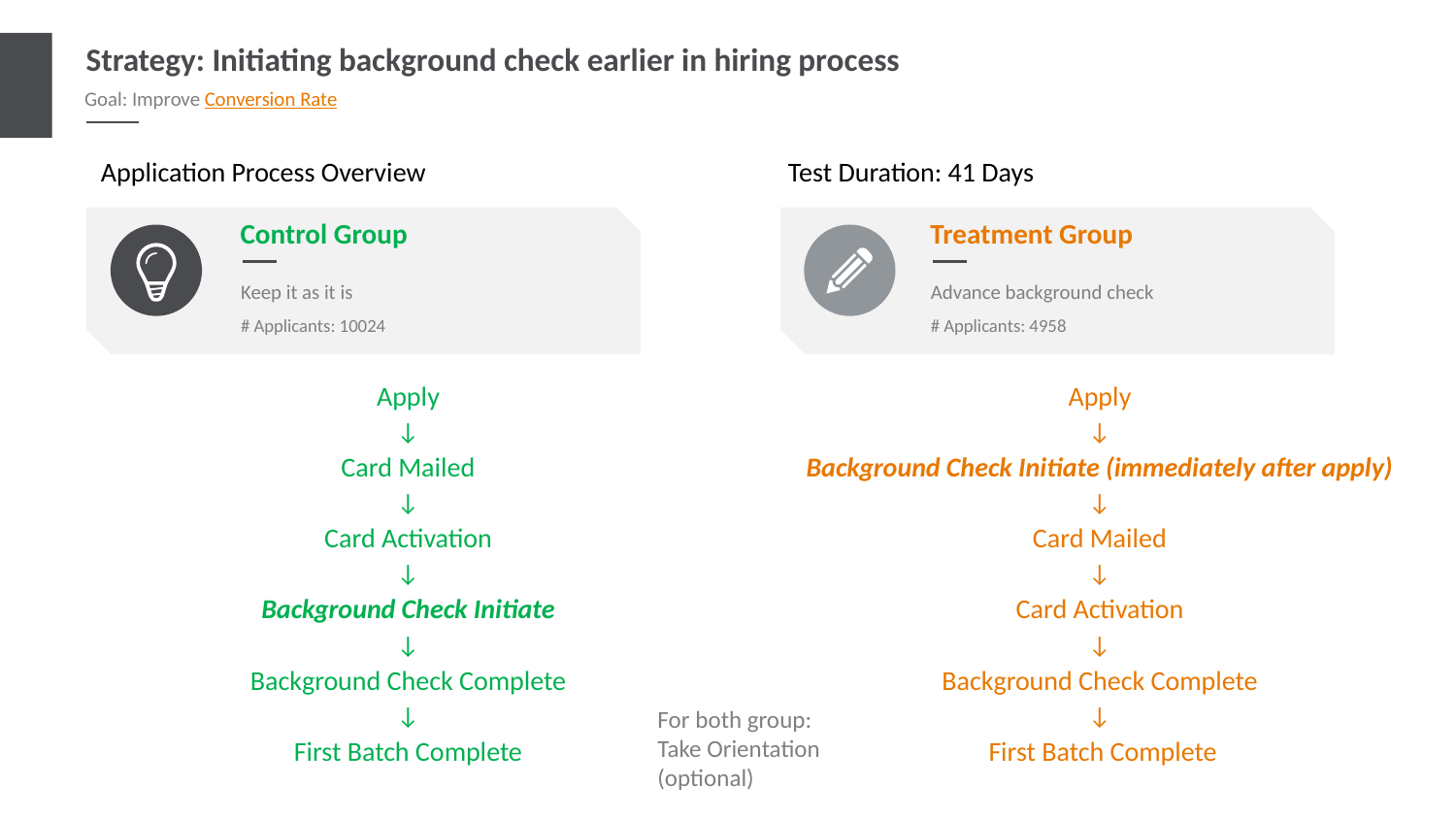

Strategy: Initiating background check earlier in hiring process

Goal: Improve Conversion Rate
Application Process Overview
Test Duration: 41 Days

Control Group

Treatment Group

Keep it as it is
# Applicants: 10024
Advance background check
# Applicants: 4958
Apply
↓
Card Mailed
↓
Card Activation
↓
Background Check Initiate
↓
Background Check Complete
↓
First Batch Complete
Apply
↓
Background Check Initiate (immediately after apply)
↓
Card Mailed
↓
Card Activation
↓
Background Check Complete
↓
 First Batch Complete
For both group:
Take Orientation (optional)